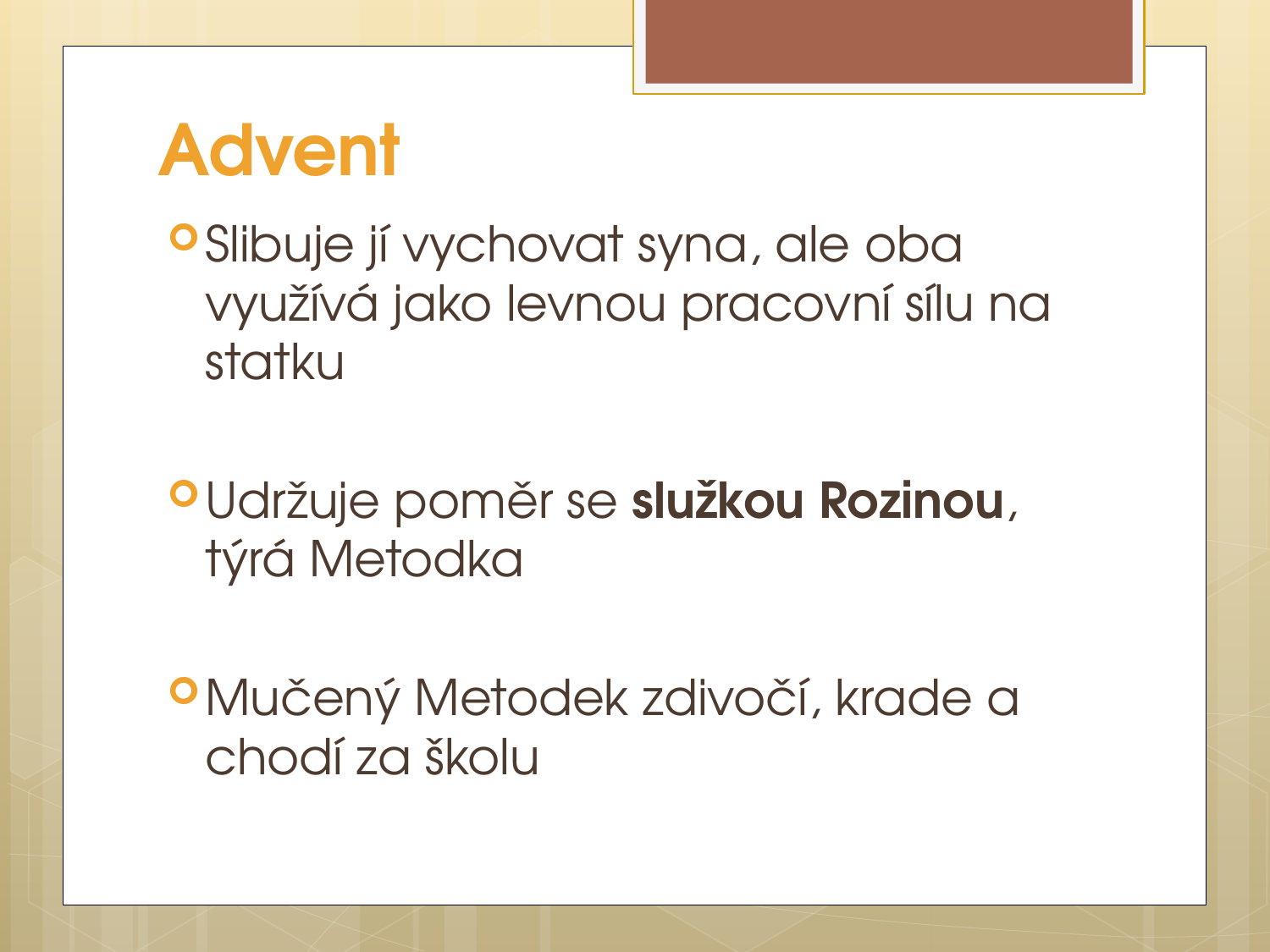

# Advent
Slibuje jí vychovat syna, ale oba využívá jako levnou pracovní sílu na statku

Udržuje poměr se služkou Rozinou, týrá Metodka

Mučený Metodek zdivočí, krade a chodí za školu